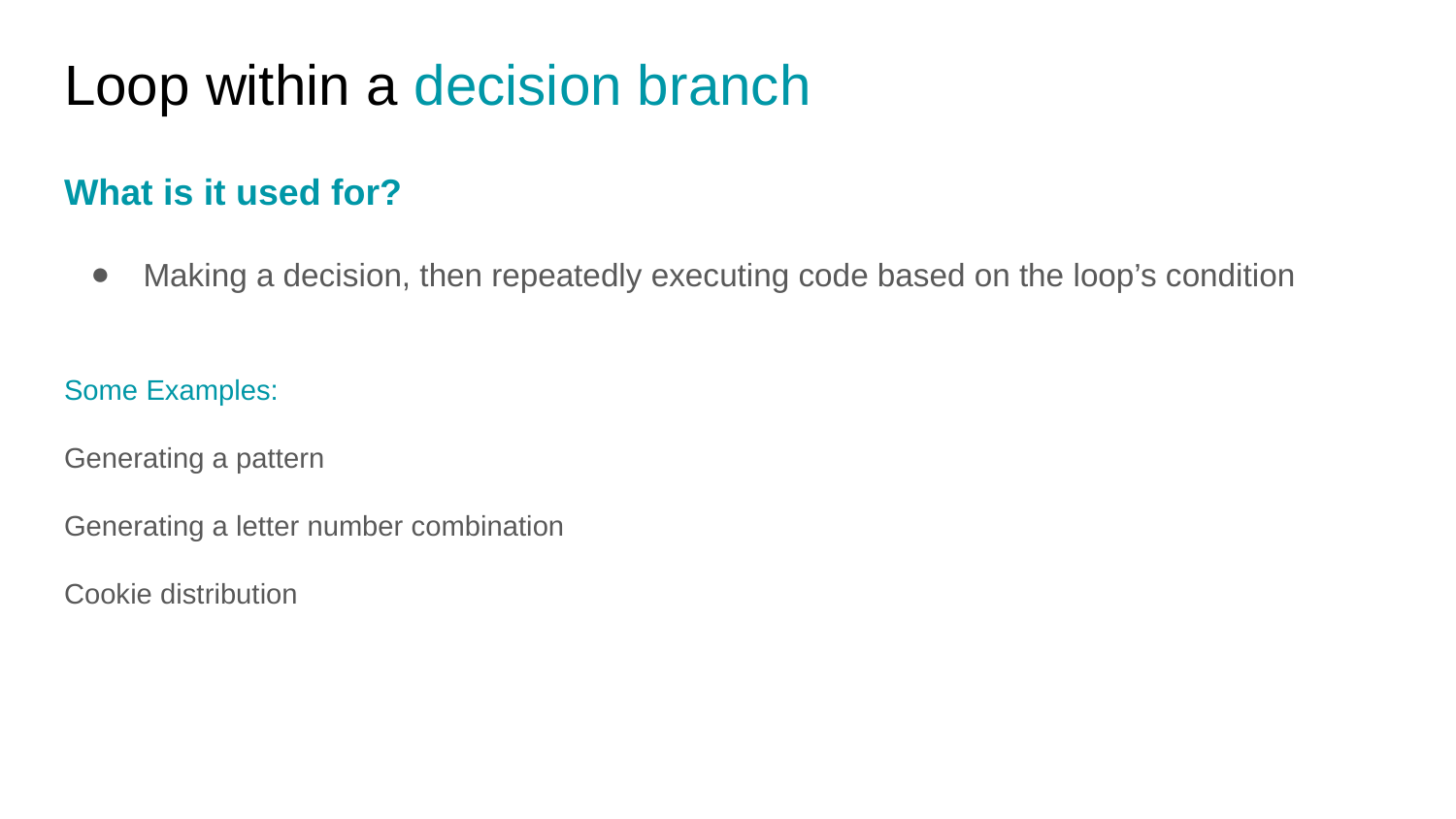

# Loop within a decision branch
What is it used for?
Making a decision, then repeatedly executing code based on the loop’s condition

Some Examples:

Generating a pattern
Generating a letter number combination

Cookie distribution